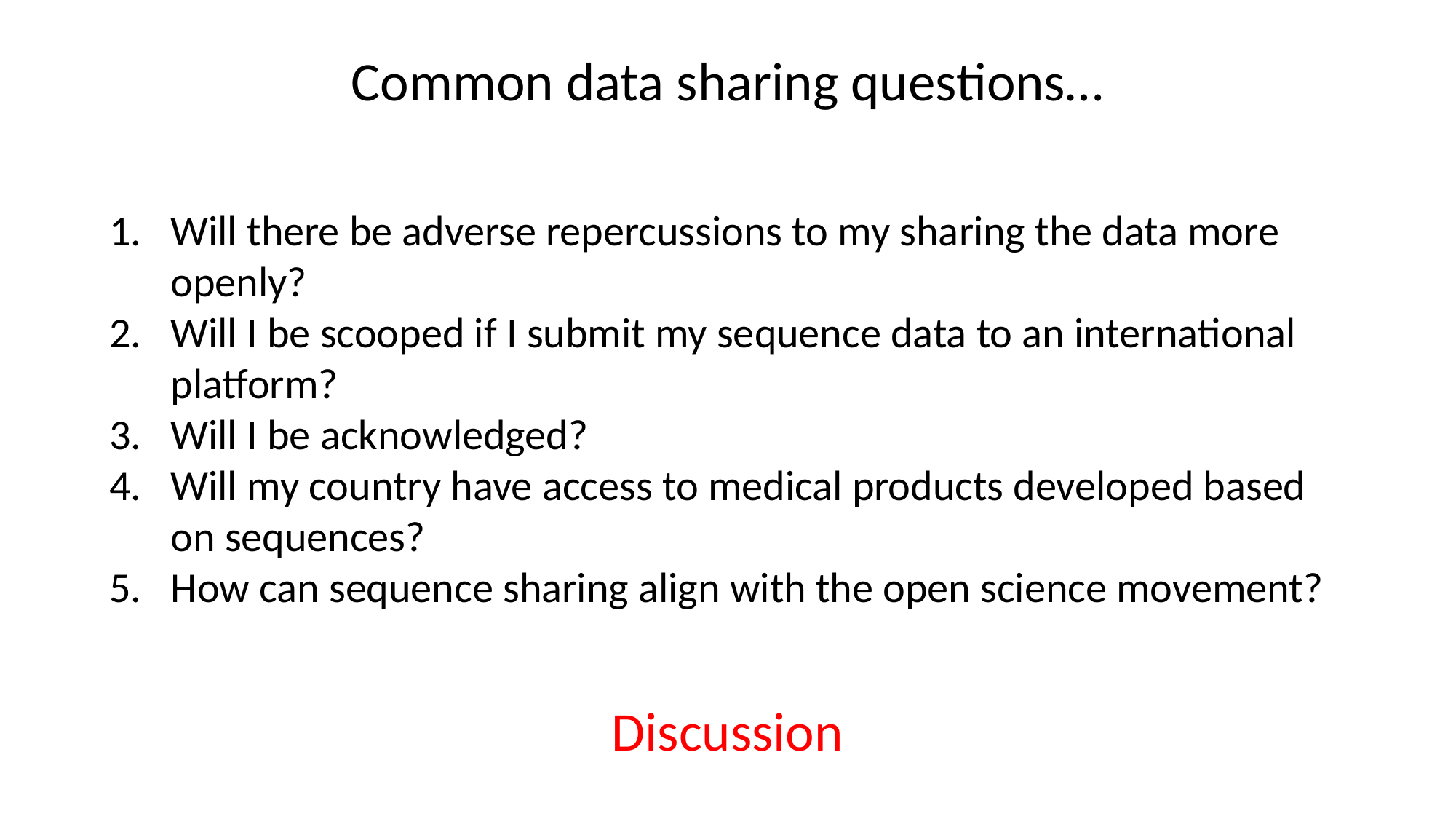

Common data sharing questions…
Will there be adverse repercussions to my sharing the data more openly?
Will I be scooped if I submit my sequence data to an international platform?
Will I be acknowledged?
Will my country have access to medical products developed based on sequences?
How can sequence sharing align with the open science movement?
Discussion